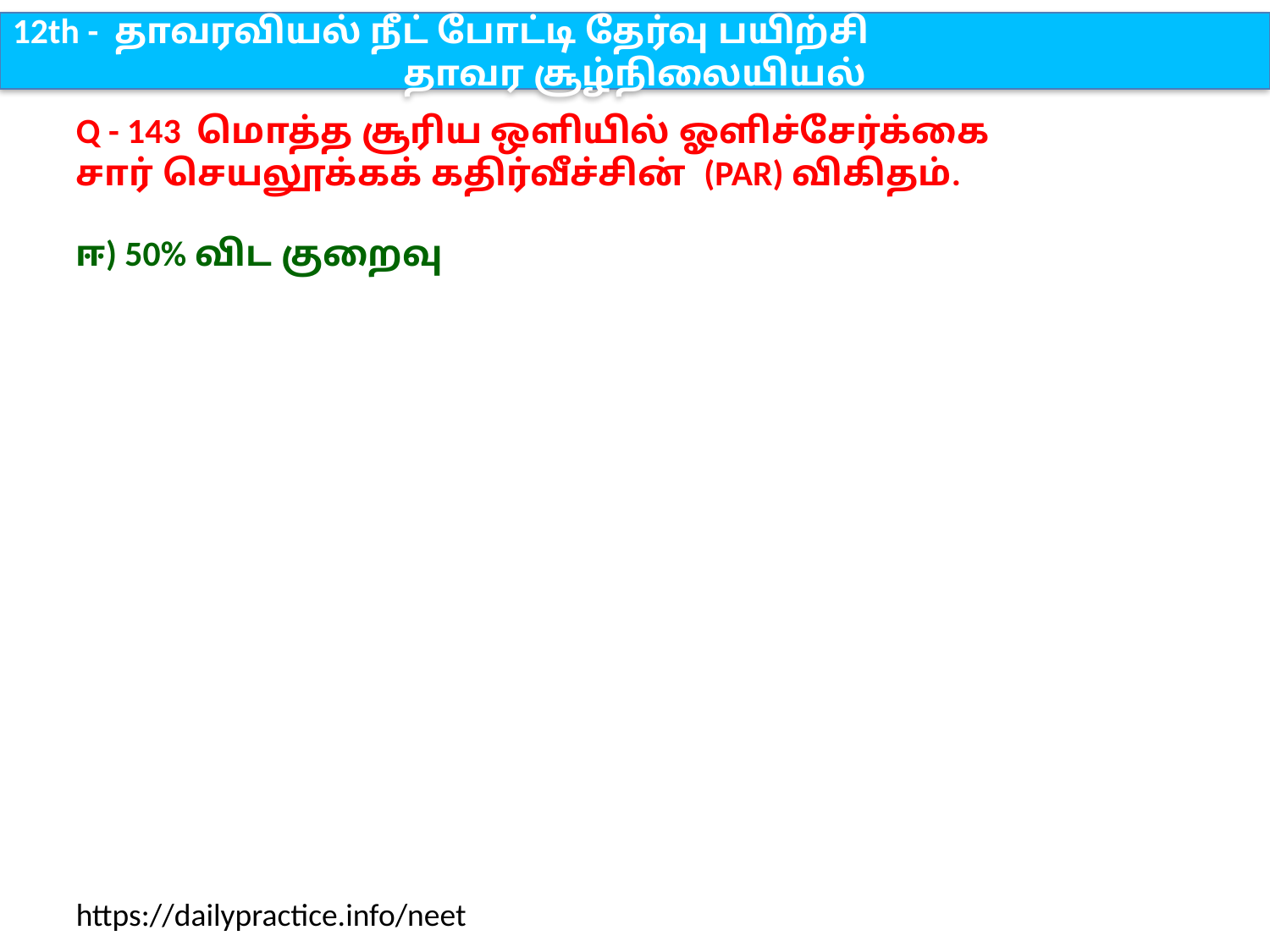

12th -  தாவரவியல் நீட் போட்டி தேர்வு பயிற்சி
தாவர சூழ்நிலையியல்

Q - 143  மொத்த சூரிய ஒளியில் ஓளிச்சேர்க்கை சார் செயலூக்கக் கதிர்வீச்சின்  (PAR) விகிதம்.

ஈ) 50% விட குறைவு
https://dailypractice.info/neet